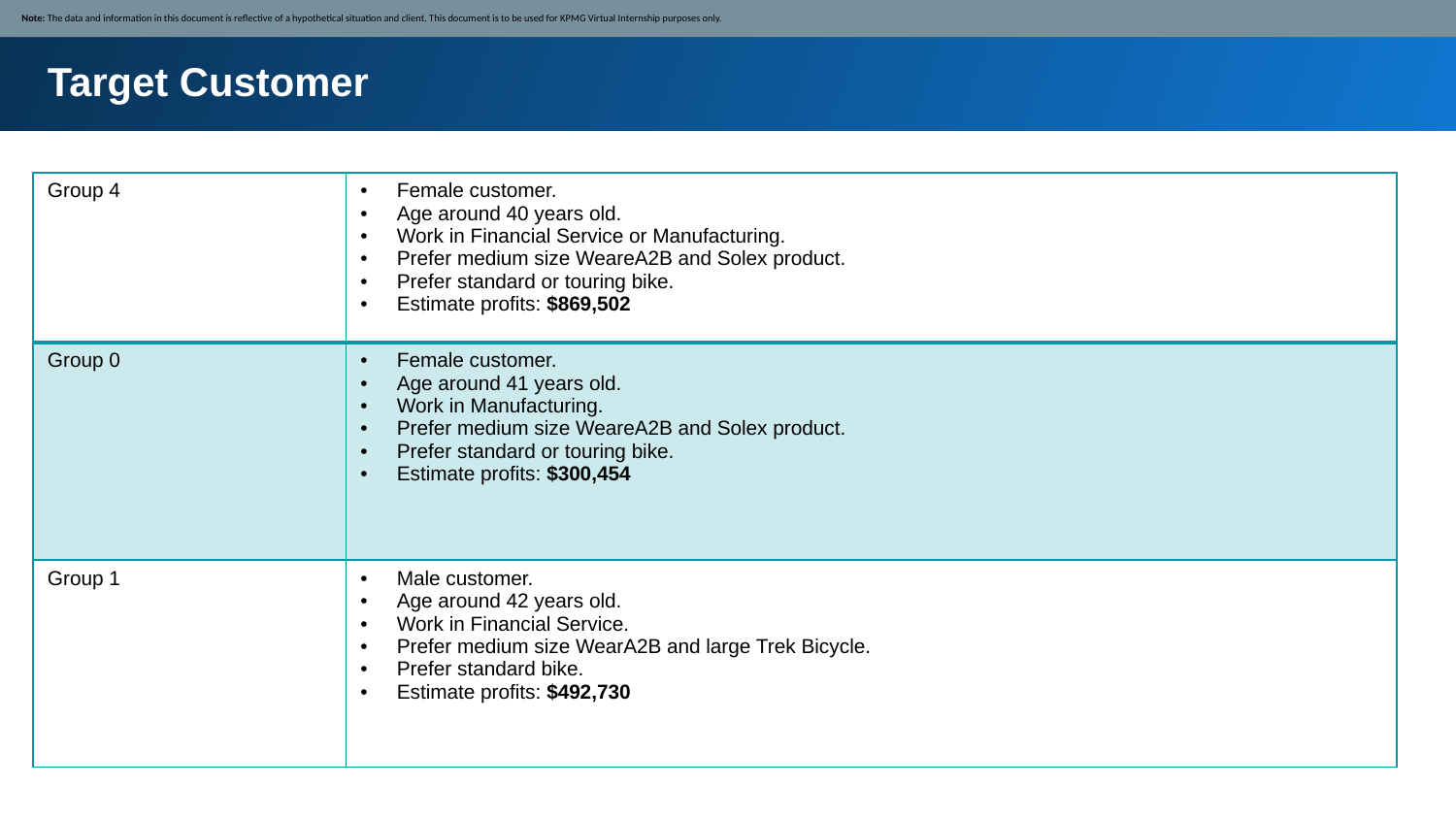

Note: The data and information in this document is reflective of a hypothetical situation and client. This document is to be used for KPMG Virtual Internship purposes only.
Target Customer

| Group 4 | Female customer. Age around 40 years old. Work in Financial Service or Manufacturing. Prefer medium size WeareA2B and Solex product. Prefer standard or touring bike. Estimate profits: $869,502 |
| --- | --- |
| Group 0 | Female customer. Age around 41 years old. Work in Manufacturing. Prefer medium size WeareA2B and Solex product. Prefer standard or touring bike. Estimate profits: $300,454 |
| Group 1 | Male customer. Age around 42 years old. Work in Financial Service. Prefer medium size WearA2B and large Trek Bicycle. Prefer standard bike. Estimate profits: $492,730 |